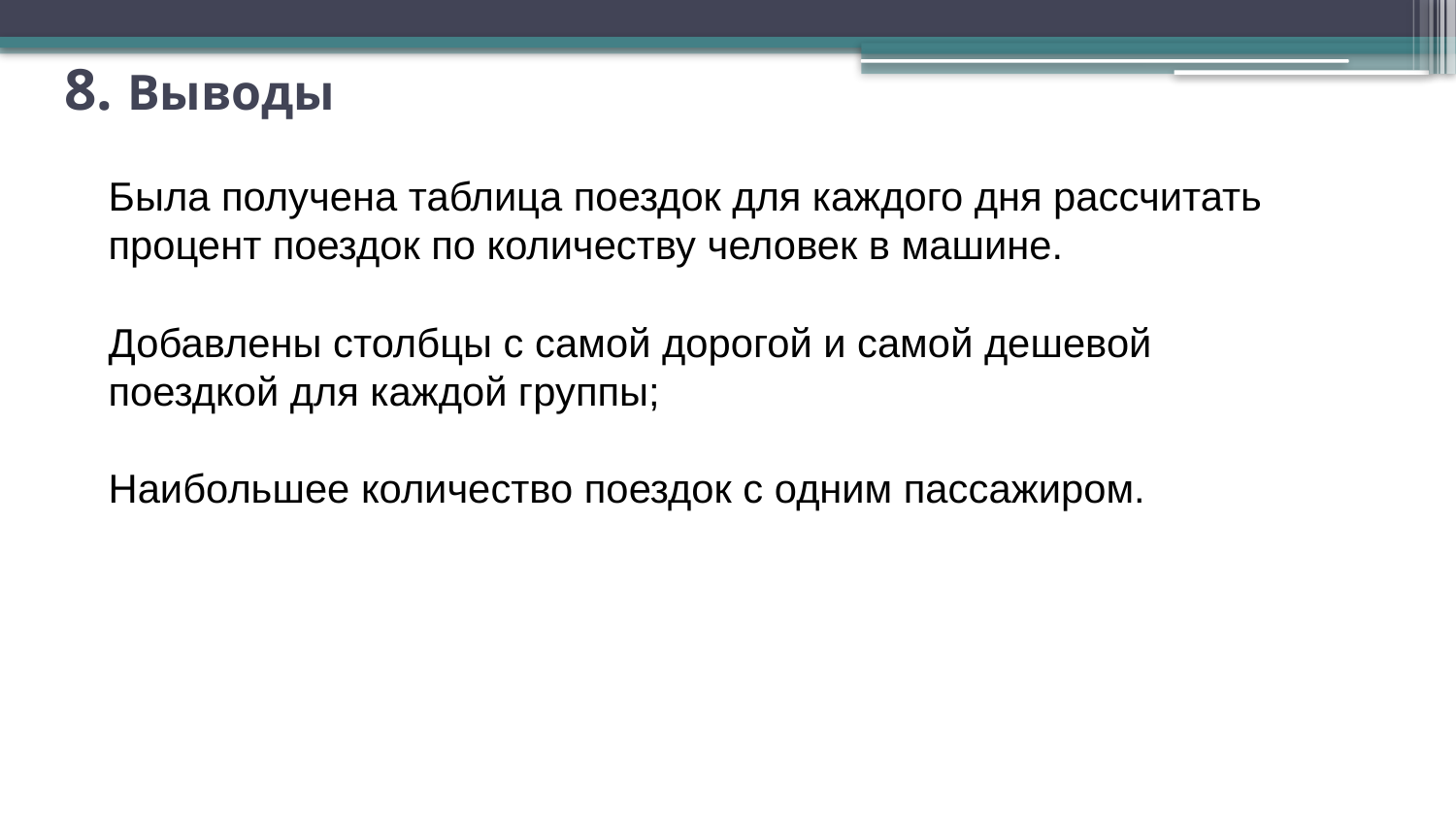

# 8. Выводы
Была получена таблица поездок для каждого дня рассчитать процент поездок по количеству человек в машине.

Добавлены столбцы с самой дорогой и самой дешевой поездкой для каждой группы;

Наибольшее количество поездок с одним пассажиром.